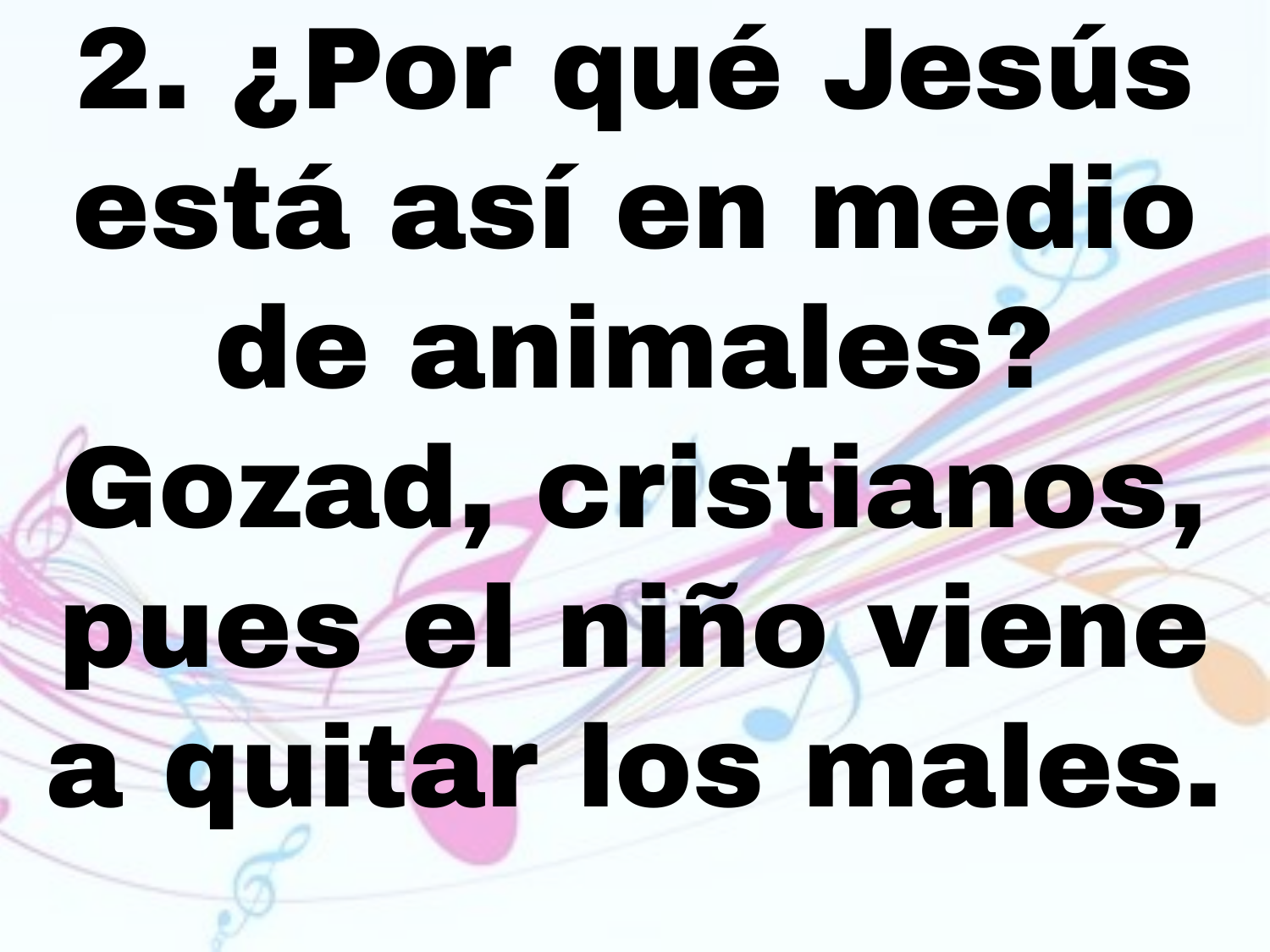

2. ¿Por qué Jesús está así en medio de animales? Gozad, cristianos, pues el niño viene a quitar los males.